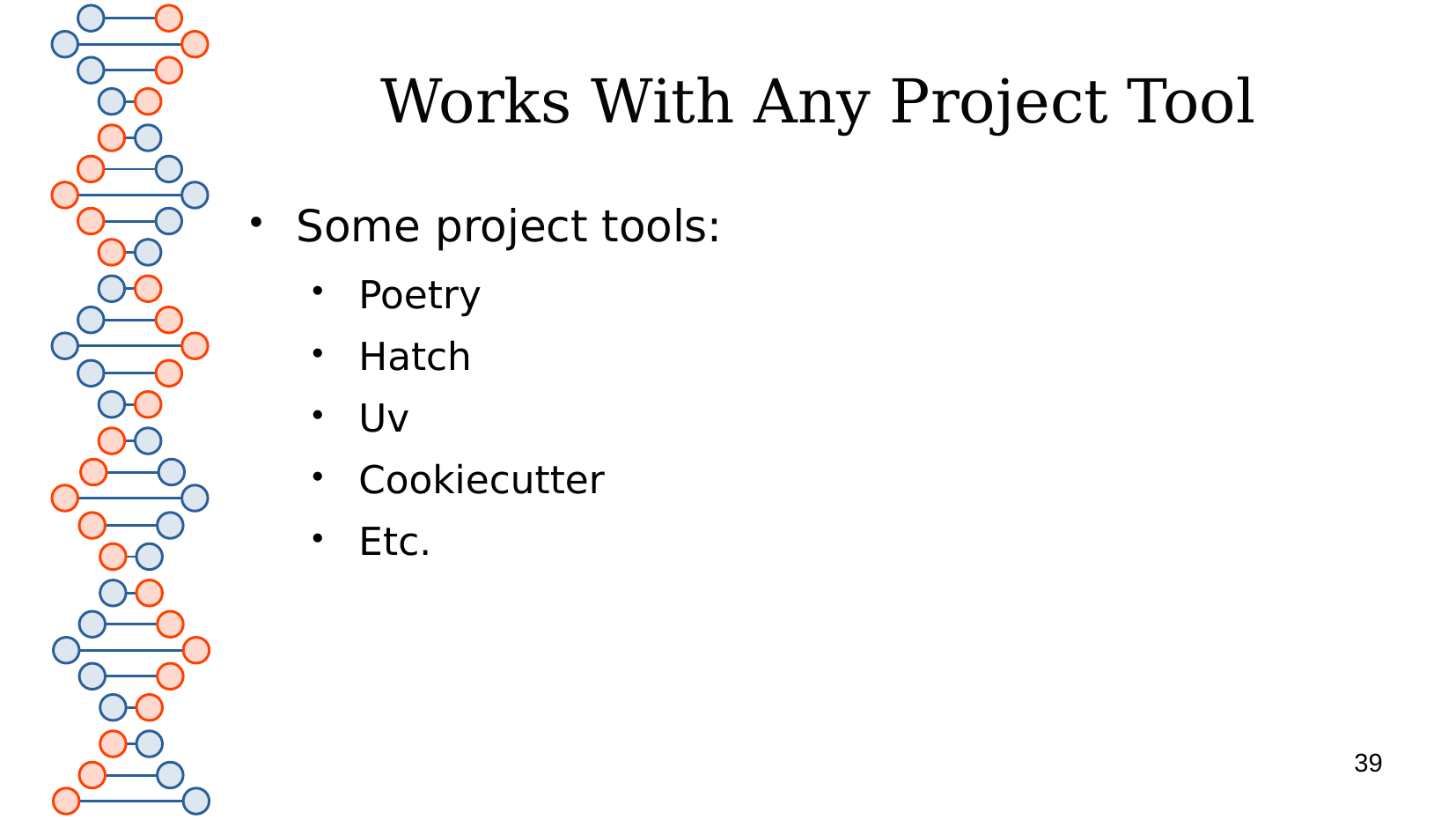

# Works With Any Project Tool
Some project tools:
Poetry
Hatch
Uv
Cookiecutter
Etc.
39